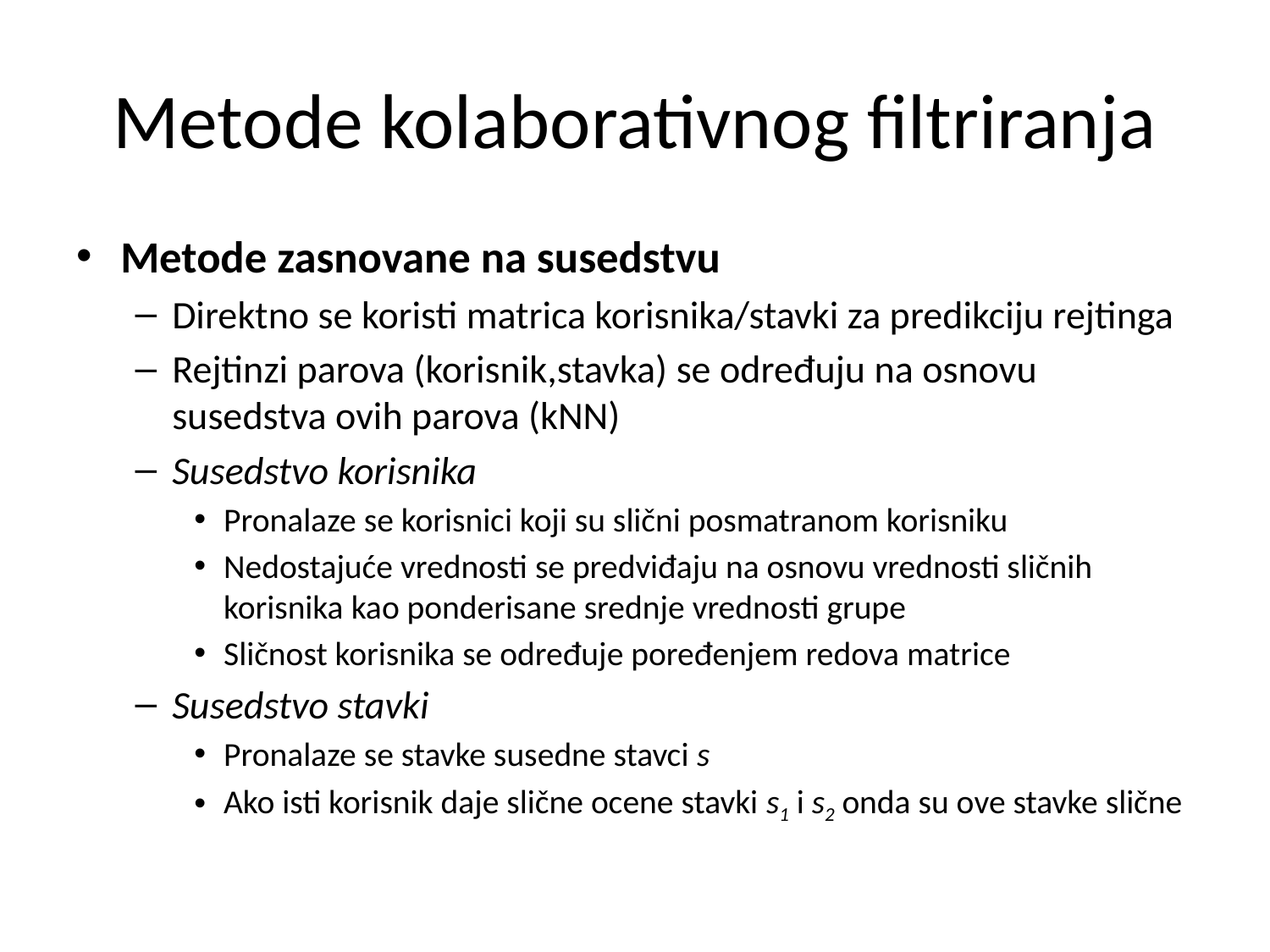

# Metode kolaborativnog filtriranja
Metode zasnovane na susedstvu
Direktno se koristi matrica korisnika/stavki za predikciju rejtinga
Rejtinzi parova (korisnik,stavka) se određuju na osnovu susedstva ovih parova (kNN)
Susedstvo korisnika
Pronalaze se korisnici koji su slični posmatranom korisniku
Nedostajuće vrednosti se predviđaju na osnovu vrednosti sličnih korisnika kao ponderisane srednje vrednosti grupe
Sličnost korisnika se određuje poređenjem redova matrice
Susedstvo stavki
Pronalaze se stavke susedne stavci s
Ako isti korisnik daje slične ocene stavki s1 i s2 onda su ove stavke slične